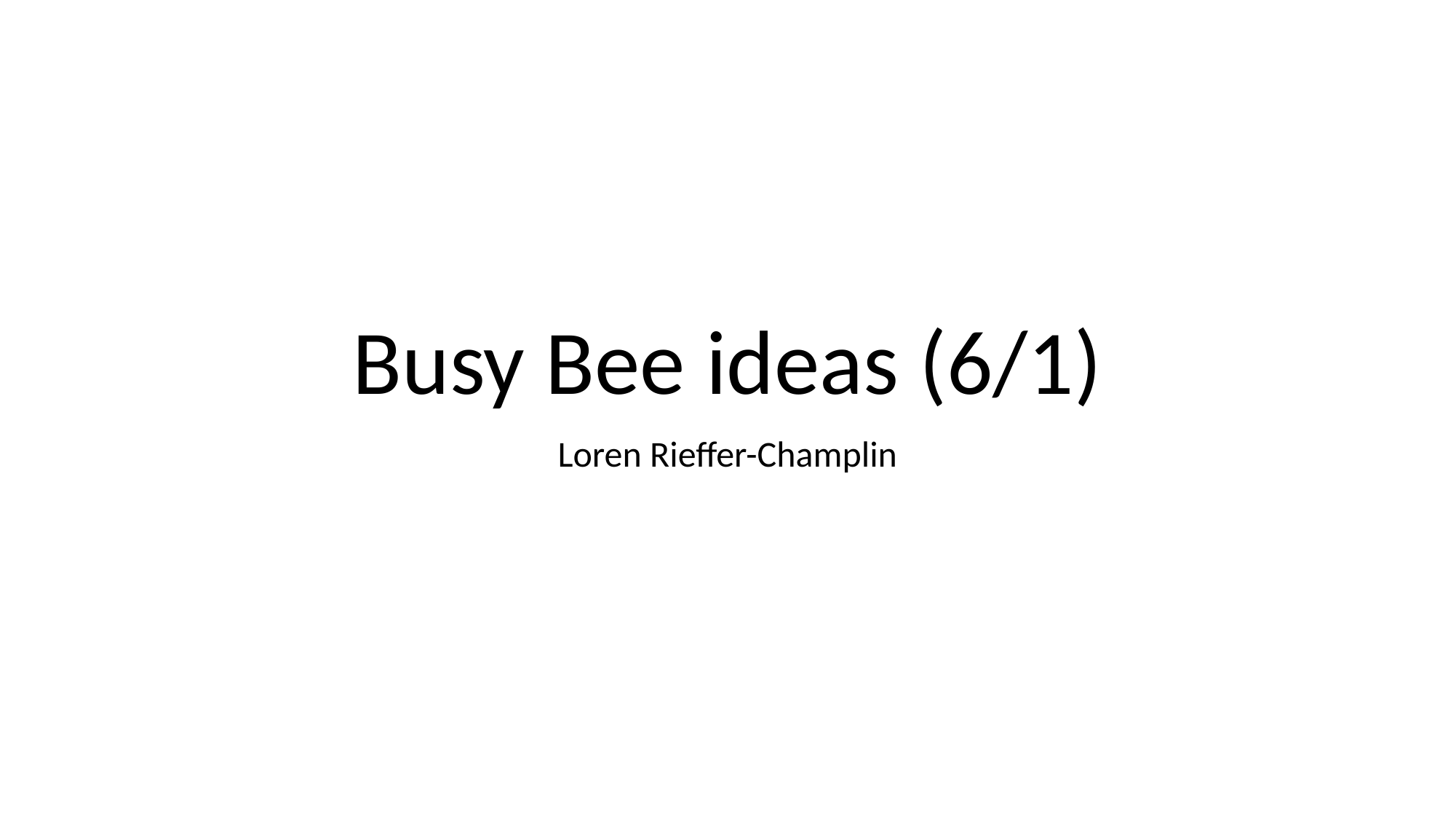

# Busy Bee ideas (6/1)
Loren Rieffer-Champlin